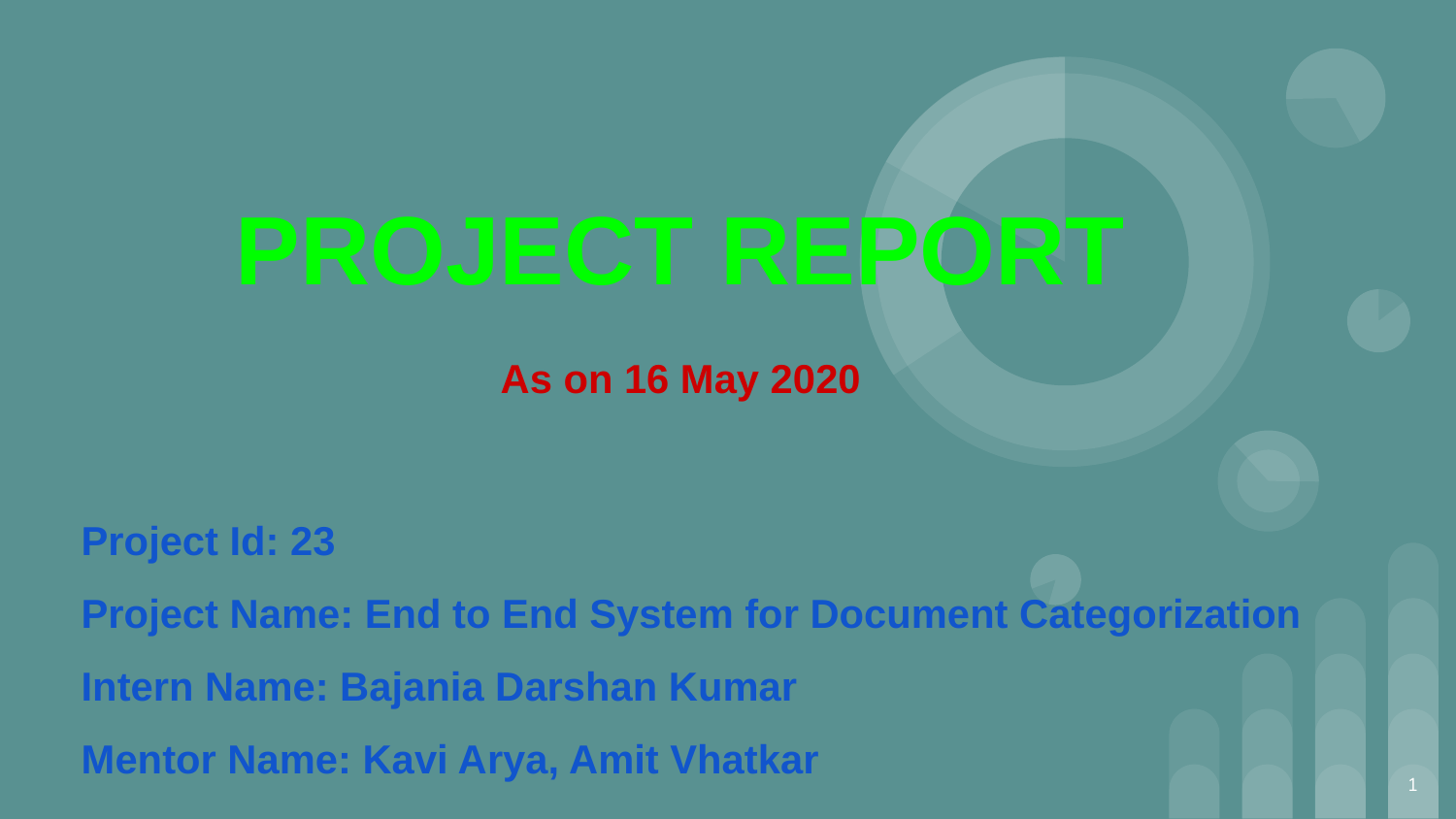

# PROJECT REPORT

As on 16 May 2020

Project Id: 23
Project Name: End to End System for Document Categorization
Intern Name: Bajania Darshan Kumar
Mentor Name: Kavi Arya, Amit Vhatkar
1